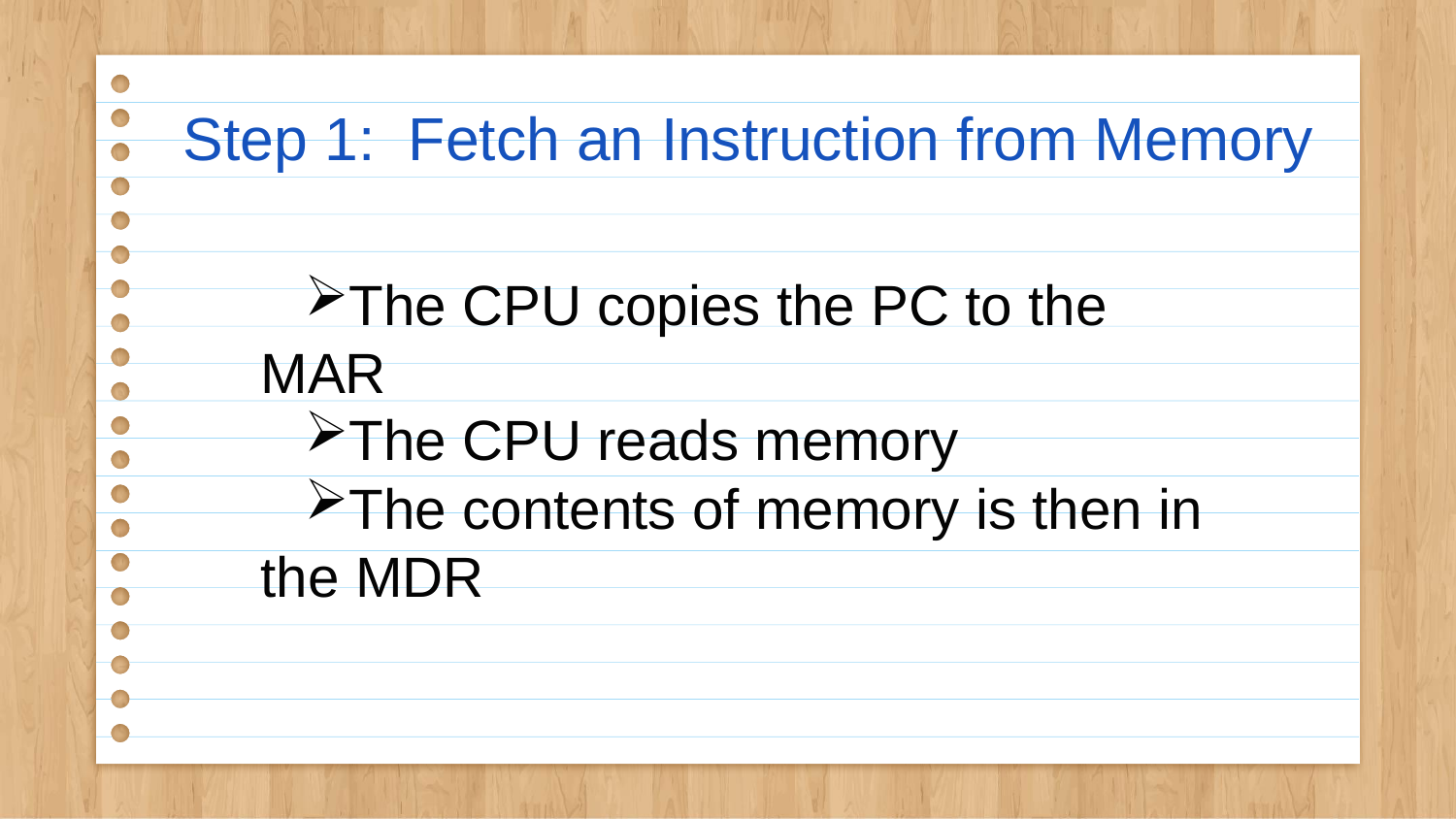

# Step 1:  Fetch an Instruction from Memory

The CPU copies the PC to the MAR
The CPU reads memory
The contents of memory is then in the MDR